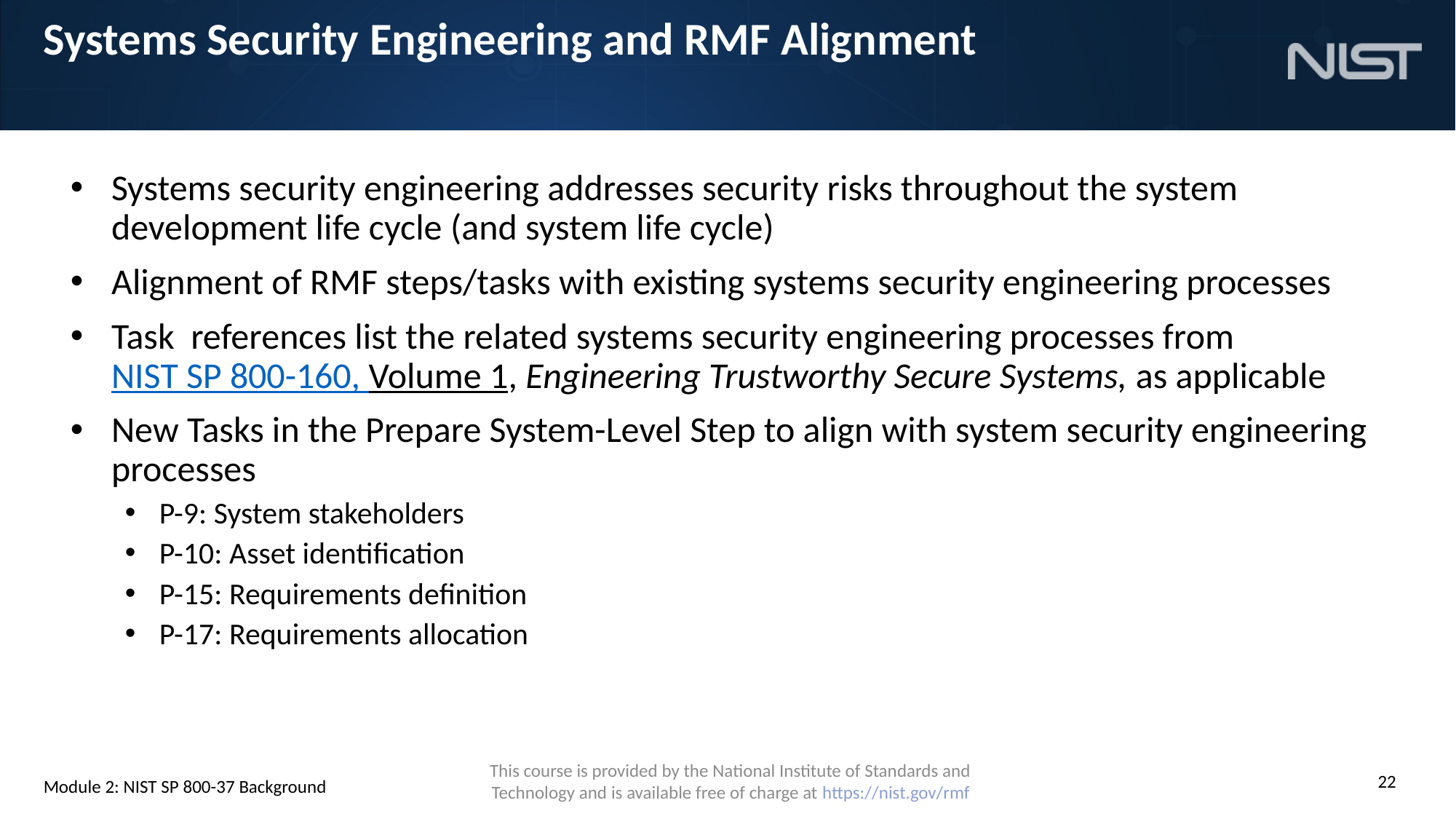

# Systems Security Engineering and RMF Alignment
Systems security engineering addresses security risks throughout the system development life cycle (and system life cycle)
Alignment of RMF steps/tasks with existing systems security engineering processes
Task  references list the related systems security engineering processes from NIST SP 800-160, Volume 1, Engineering Trustworthy Secure Systems, as applicable
New Tasks in the Prepare System-Level Step to align with system security engineering processes
P-9: System stakeholders
P-10: Asset identification
P-15: Requirements definition
P-17: Requirements allocation
Module 2: NIST SP 800-37 Background
22